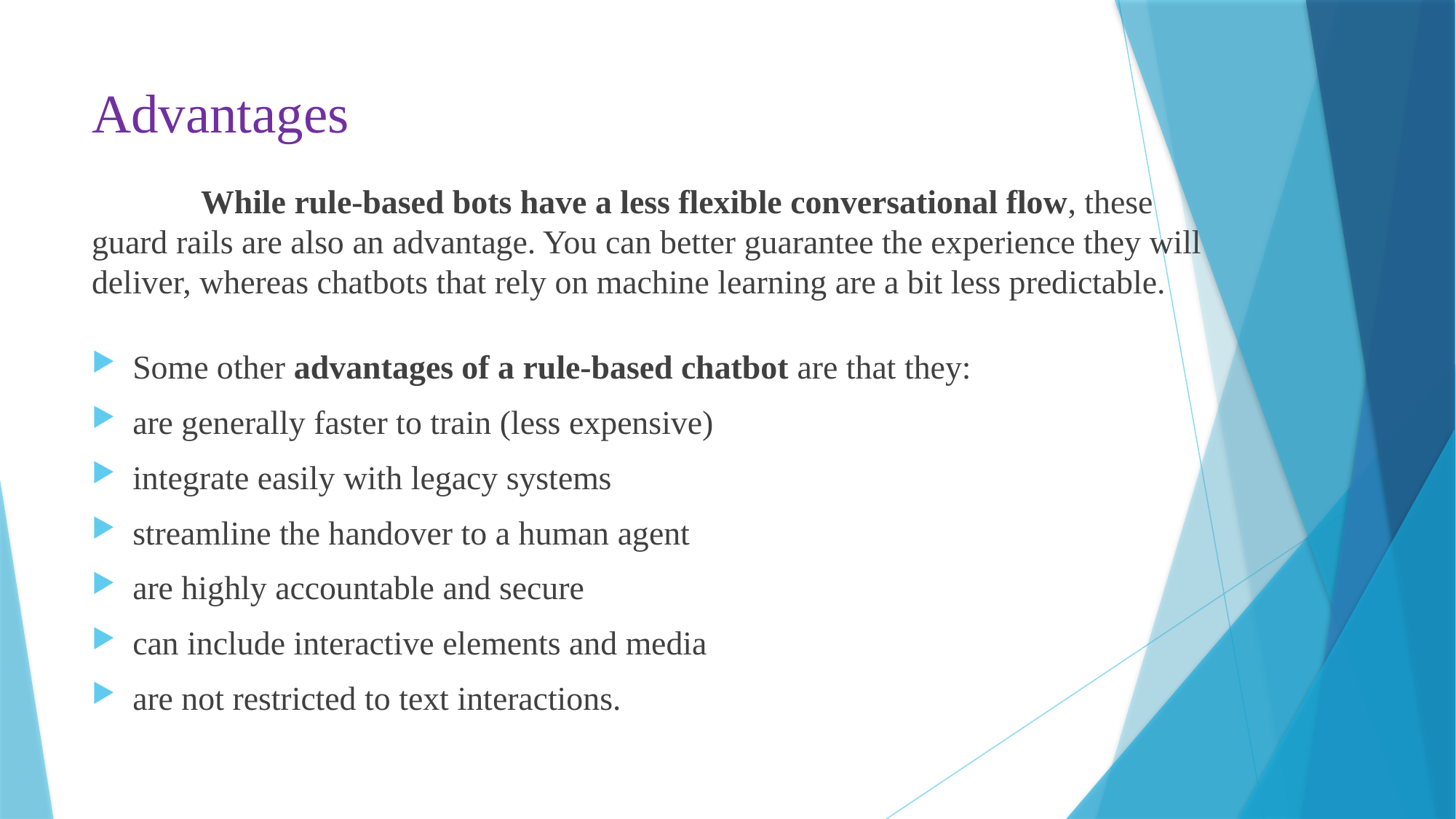

# Advantages
	While rule-based bots have a less flexible conversational flow, these guard rails are also an advantage. You can better guarantee the experience they will deliver, whereas chatbots that rely on machine learning are a bit less predictable.

Some other advantages of a rule-based chatbot are that they:
are generally faster to train (less expensive)
integrate easily with legacy systems
streamline the handover to a human agent
are highly accountable and secure
can include interactive elements and media
are not restricted to text interactions.